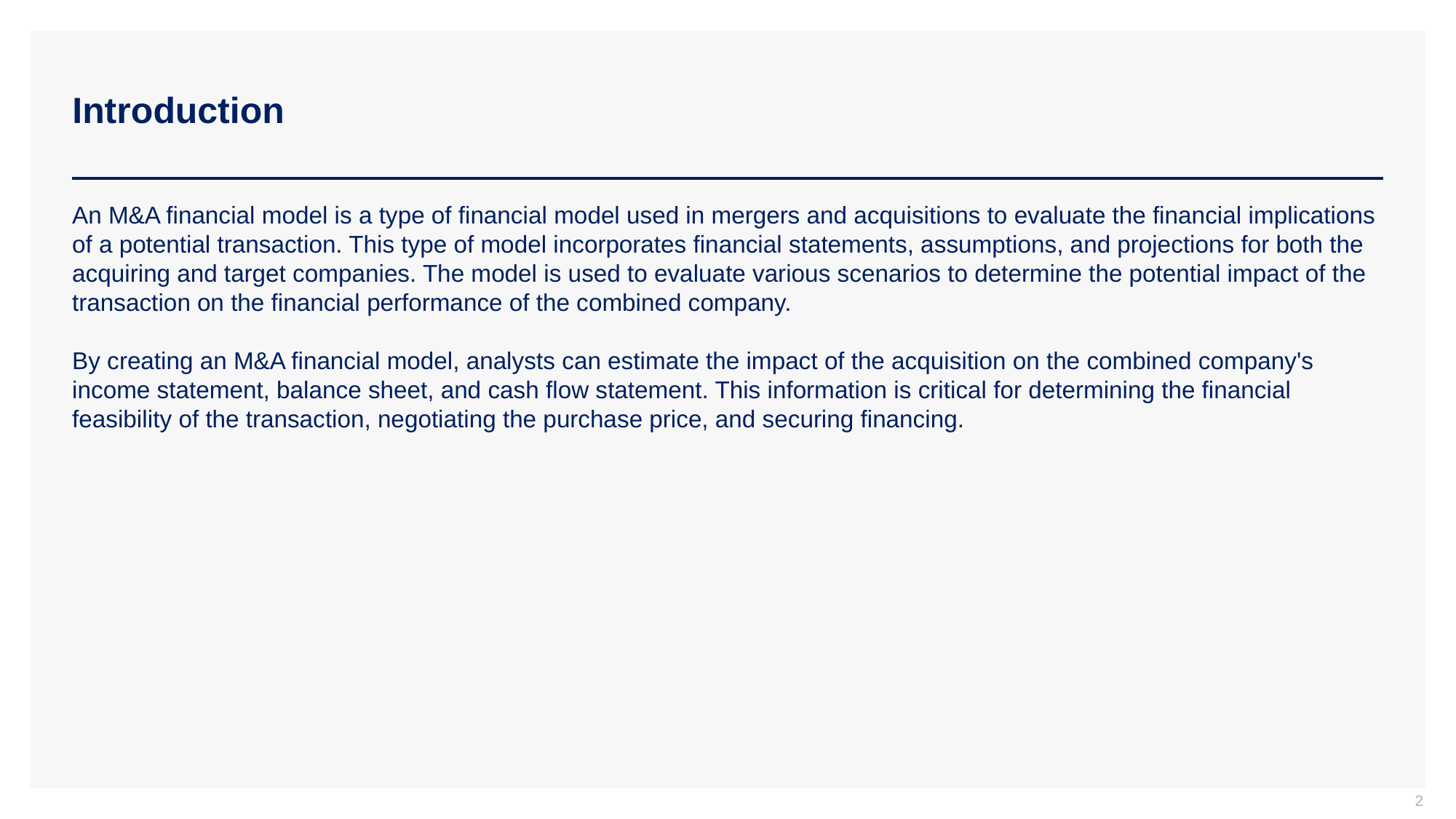

# Introduction
An M&A financial model is a type of financial model used in mergers and acquisitions to evaluate the financial implications of a potential transaction. This type of model incorporates financial statements, assumptions, and projections for both the acquiring and target companies. The model is used to evaluate various scenarios to determine the potential impact of the transaction on the financial performance of the combined company.

By creating an M&A financial model, analysts can estimate the impact of the acquisition on the combined company's income statement, balance sheet, and cash flow statement. This information is critical for determining the financial feasibility of the transaction, negotiating the purchase price, and securing financing.
2